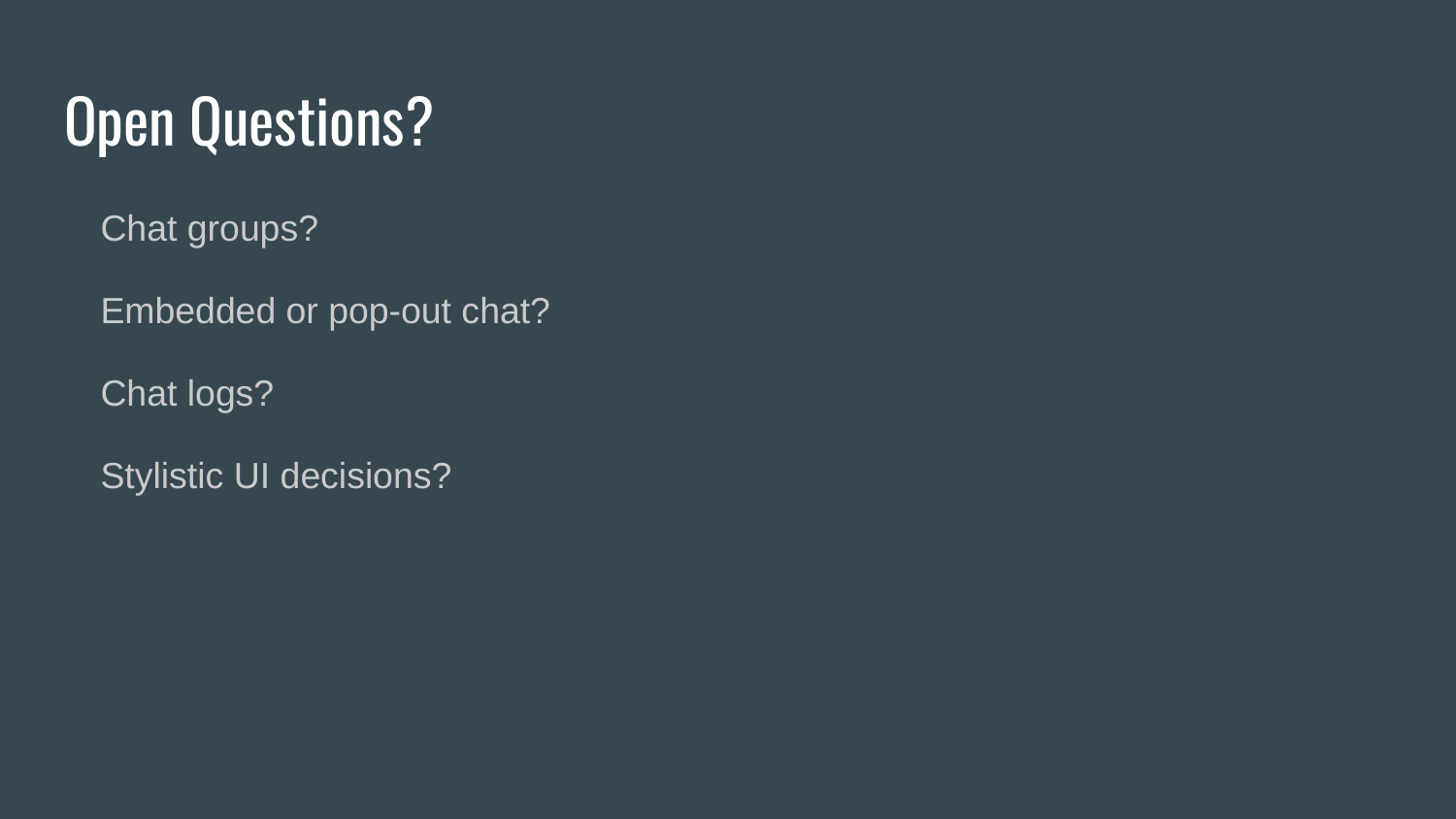

# Open Questions?
Chat groups?
Embedded or pop-out chat?
Chat logs?
Stylistic UI decisions?